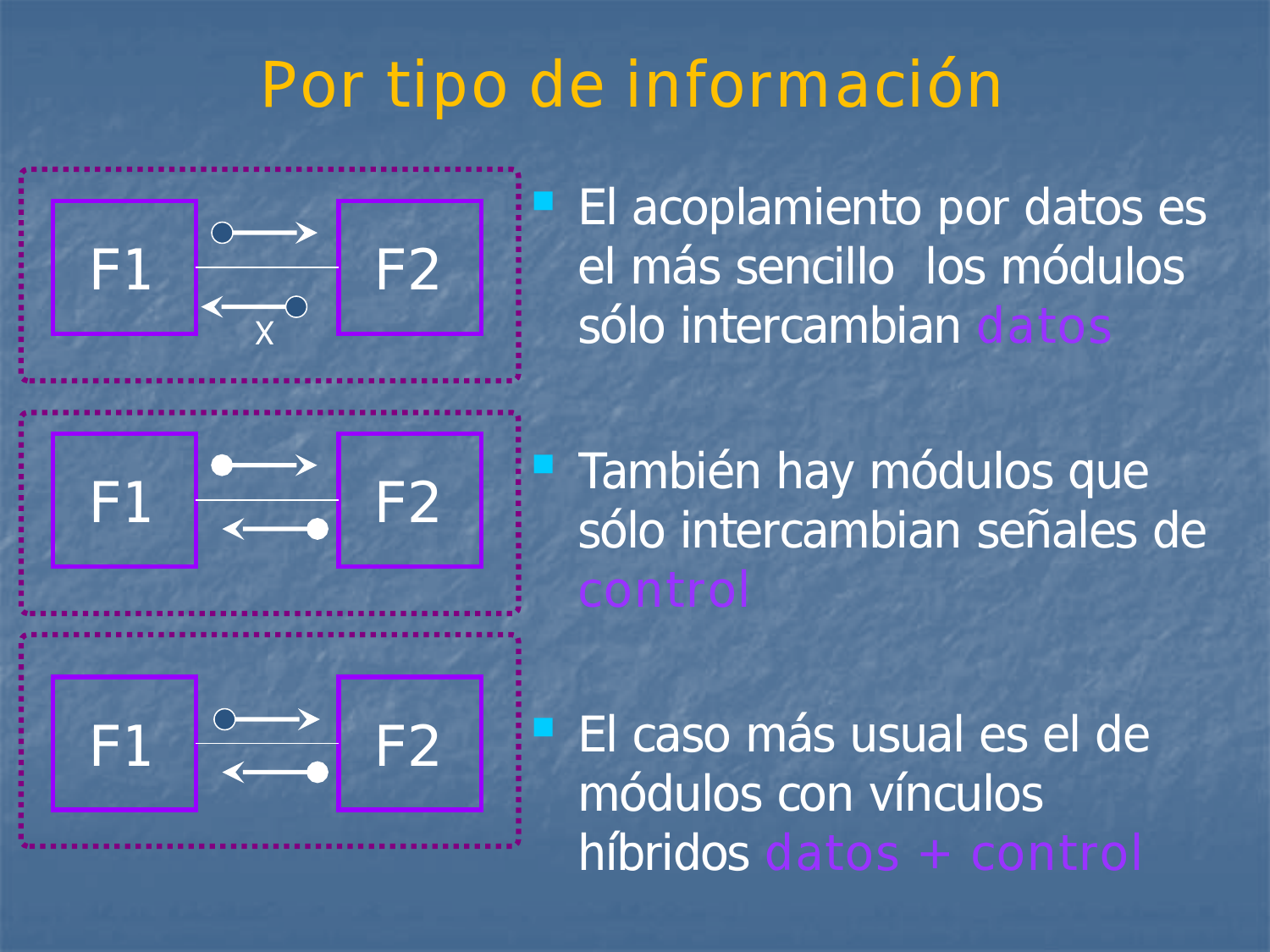

# Por tipo de información
El acoplamiento por datos es el más sencillo  los módulos sólo intercambian datos

También hay módulos que sólo intercambian señales de control

El caso más usual es el de módulos con vínculos híbridos datos + control

F1
F2

X

F1
F2

F1
F2